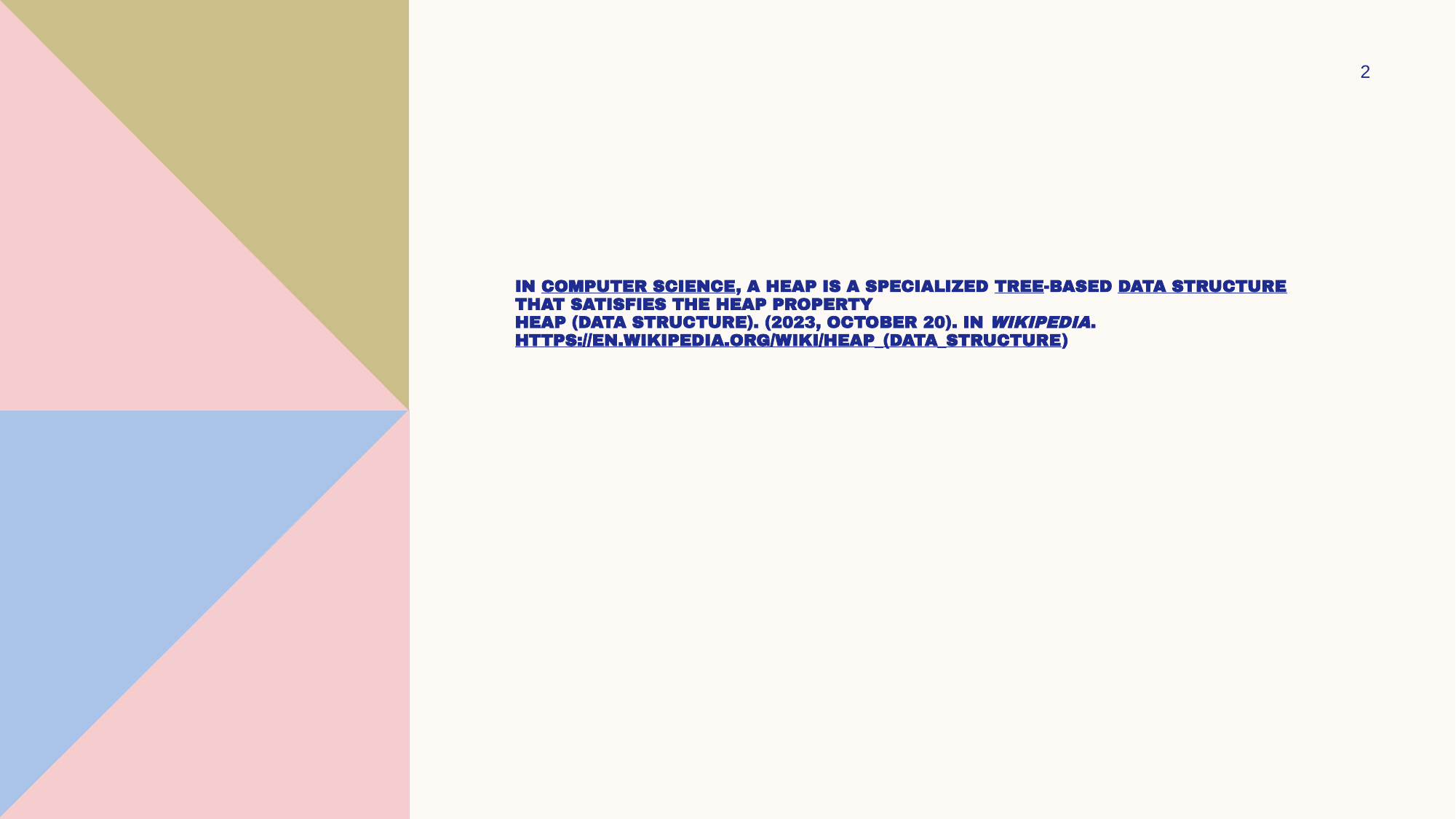

2
# In computer science, a heap is a specialized tree-based data structure that satisfies the heap property
Heap (data structure). (2023, October 20). In Wikipedia. https://en.wikipedia.org/wiki/Heap_(data_structure)